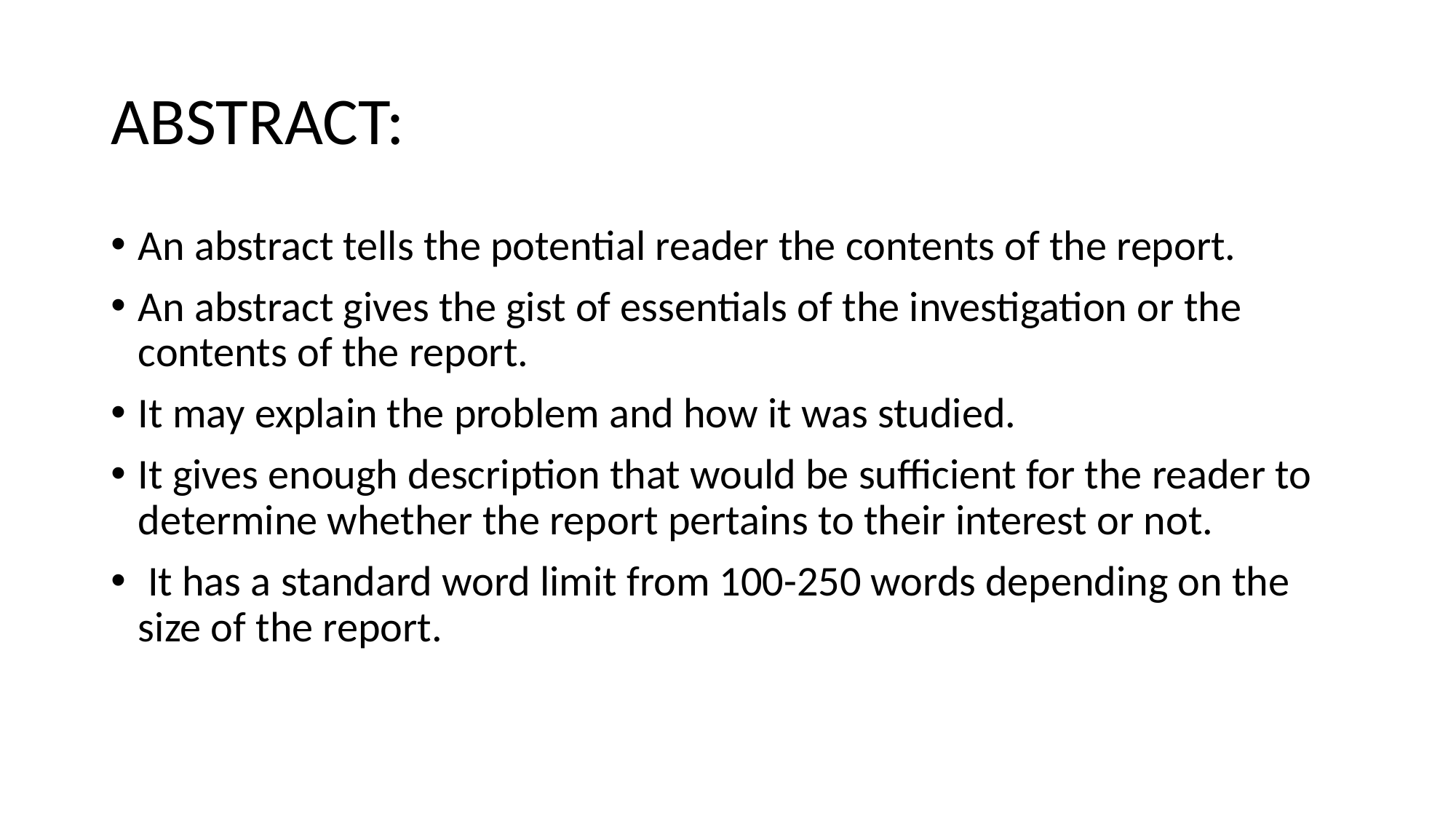

# ABSTRACT:
An abstract tells the potential reader the contents of the report.
An abstract gives the gist of essentials of the investigation or the contents of the report.
It may explain the problem and how it was studied.
It gives enough description that would be sufficient for the reader to determine whether the report pertains to their interest or not.
 It has a standard word limit from 100-250 words depending on the size of the report.